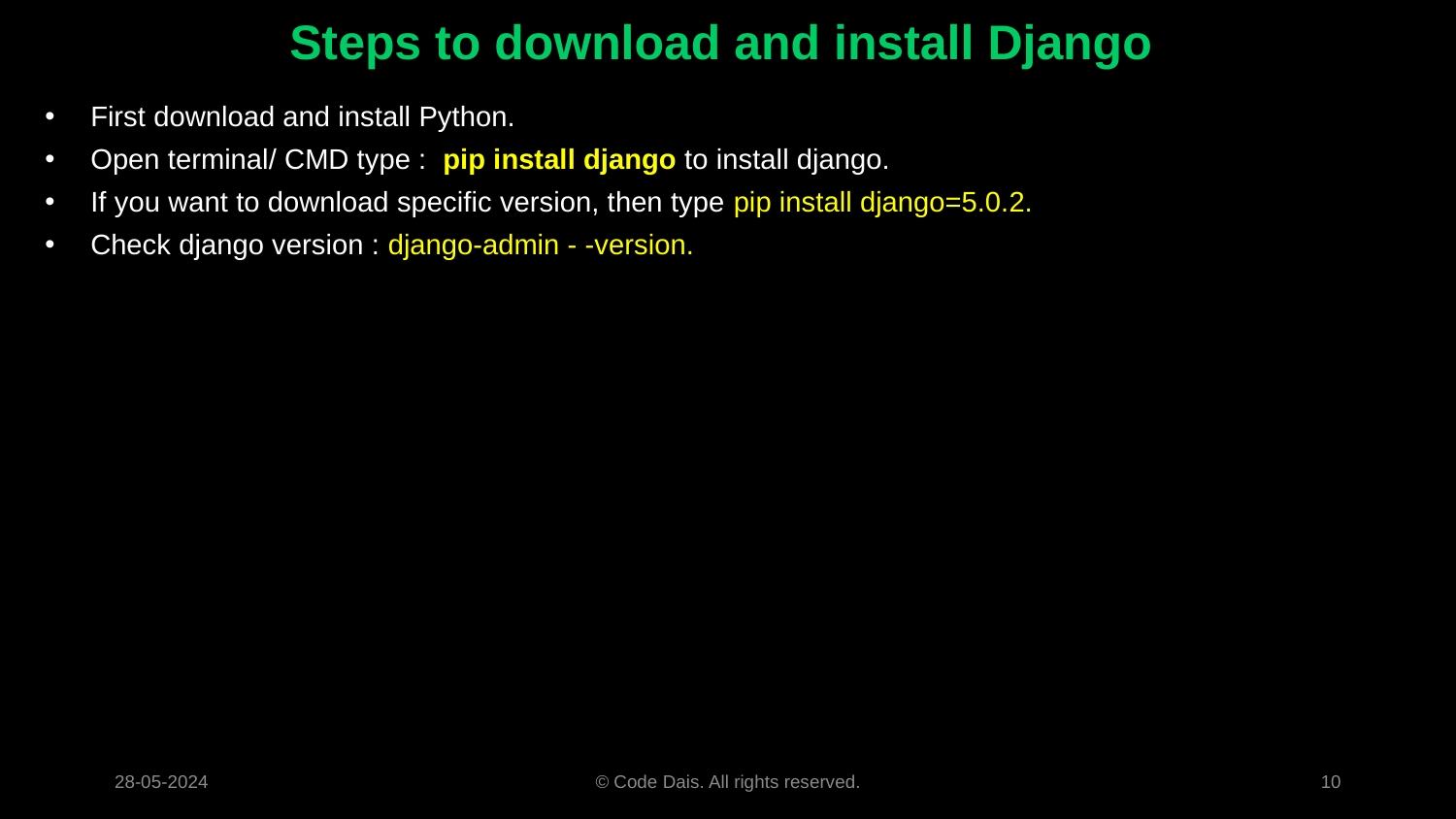

Steps to download and install Django
First download and install Python.
Open terminal/ CMD type :  pip install django to install django.
If you want to download specific version, then type pip install django=5.0.2.
Check django version : django-admin - -version.

28-05-2024
© Code Dais. All rights reserved.
10